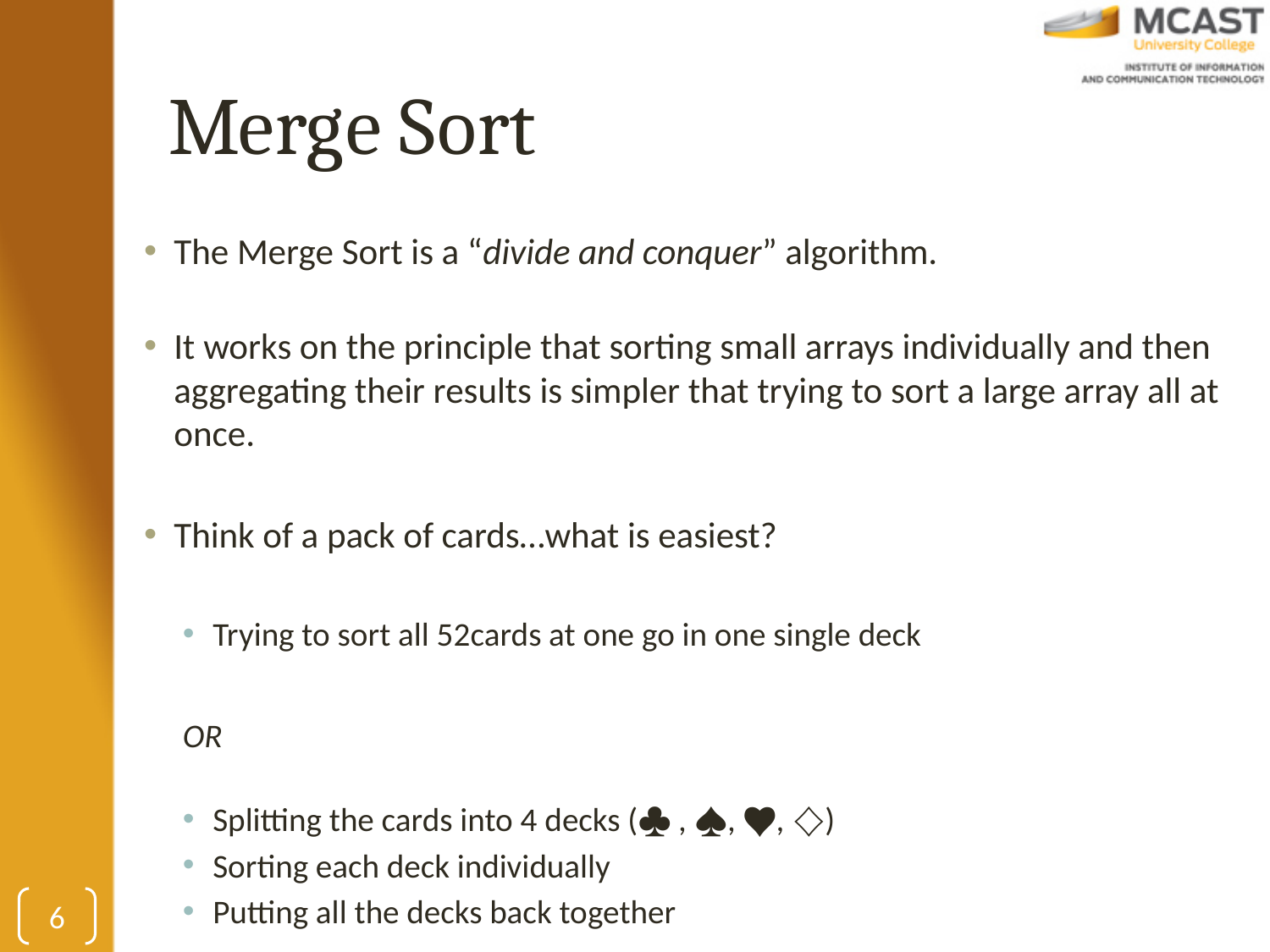

# Merge Sort
The Merge Sort is a “divide and conquer” algorithm.
It works on the principle that sorting small arrays individually and then aggregating their results is simpler that trying to sort a large array all at once.

Think of a pack of cards…what is easiest?

Trying to sort all 52cards at one go in one single deck

			OR

Splitting the cards into 4 decks (♣ , ♠, ♥, ♢)
Sorting each deck individually
Putting all the decks back together
6